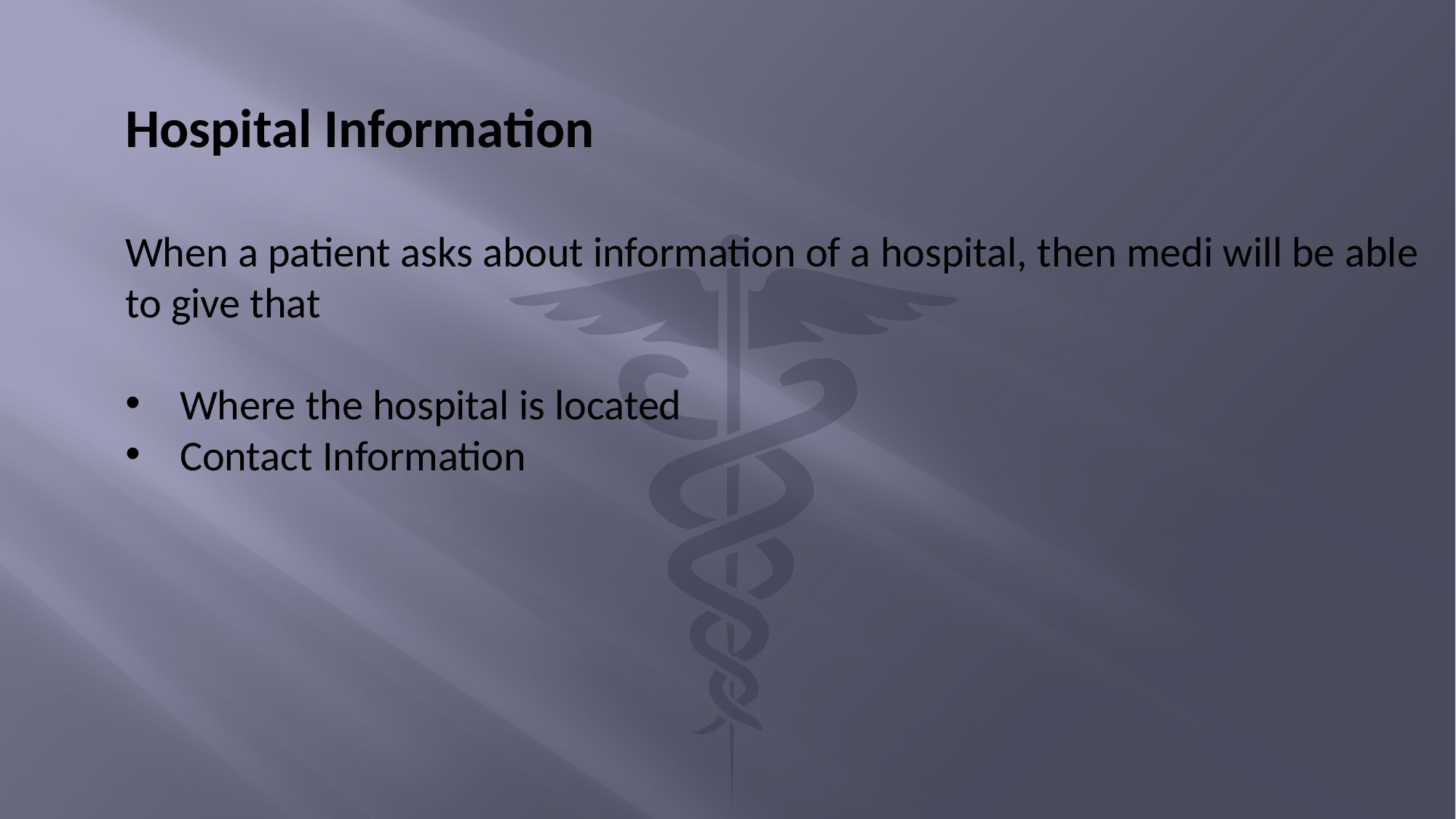

Hospital Information

When a patient asks about information of a hospital, then medi will be able to give that

Where the hospital is located
Contact Information